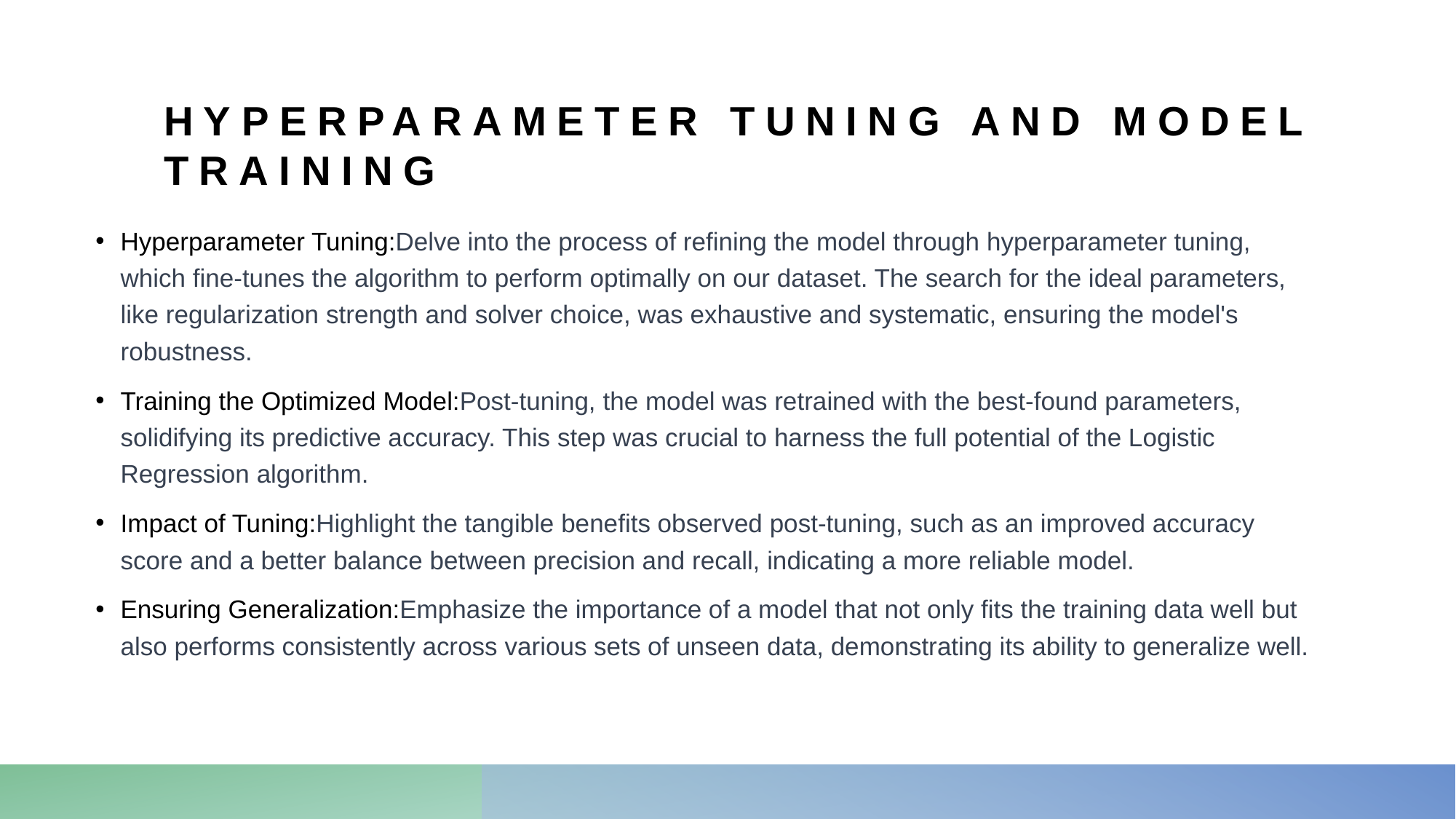

# Hyperparameter Tuning and Model Training
Hyperparameter Tuning:Delve into the process of refining the model through hyperparameter tuning, which fine-tunes the algorithm to perform optimally on our dataset. The search for the ideal parameters, like regularization strength and solver choice, was exhaustive and systematic, ensuring the model's robustness.
Training the Optimized Model:Post-tuning, the model was retrained with the best-found parameters, solidifying its predictive accuracy. This step was crucial to harness the full potential of the Logistic Regression algorithm.
Impact of Tuning:Highlight the tangible benefits observed post-tuning, such as an improved accuracy score and a better balance between precision and recall, indicating a more reliable model.
Ensuring Generalization:Emphasize the importance of a model that not only fits the training data well but also performs consistently across various sets of unseen data, demonstrating its ability to generalize well.